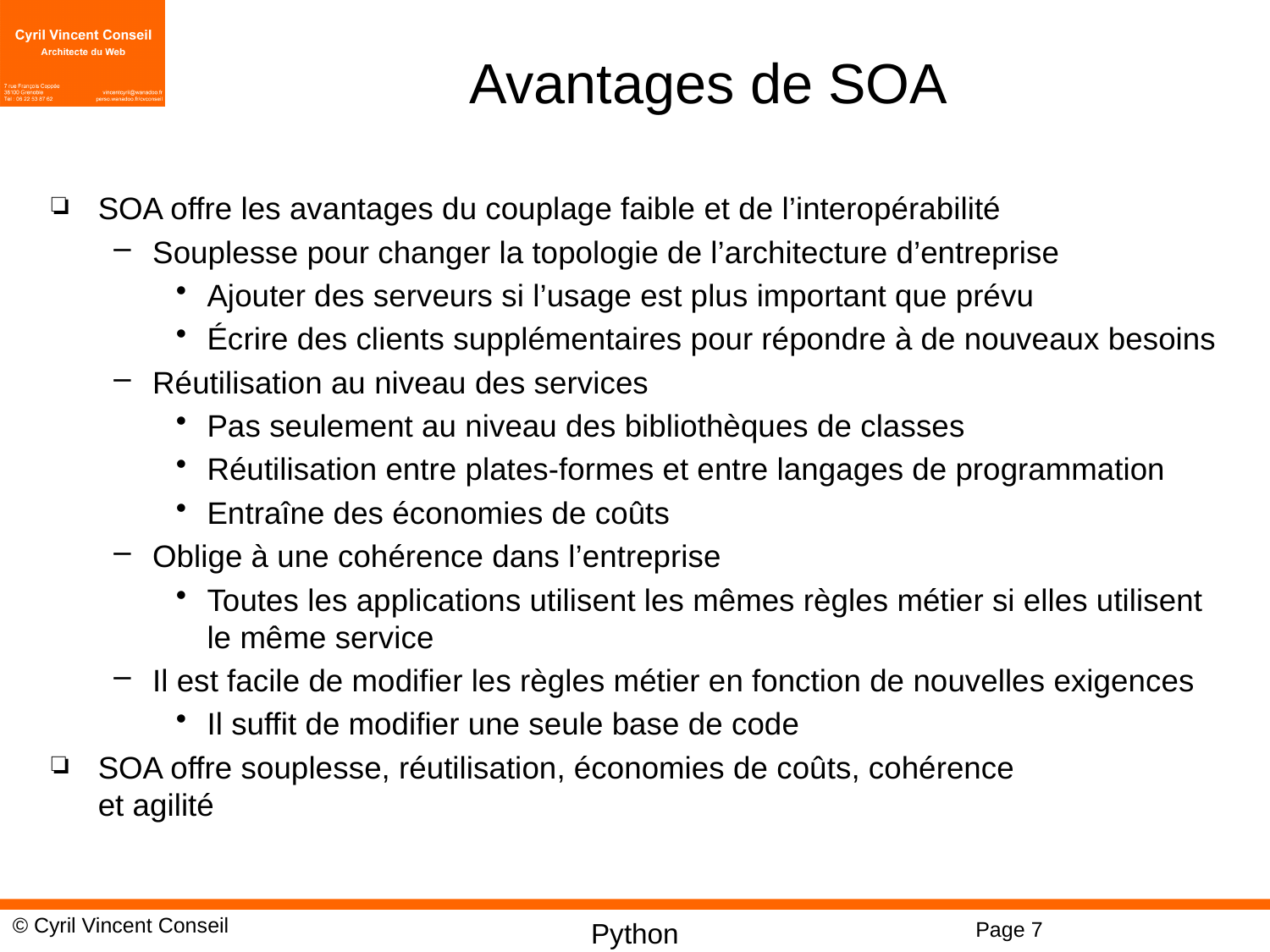

# Avantages de SOA
SOA offre les avantages du couplage faible et de l’interopérabilité
Souplesse pour changer la topologie de l’architecture d’entreprise
Ajouter des serveurs si l’usage est plus important que prévu
Écrire des clients supplémentaires pour répondre à de nouveaux besoins
Réutilisation au niveau des services
Pas seulement au niveau des bibliothèques de classes
Réutilisation entre plates-formes et entre langages de programmation
Entraîne des économies de coûts
Oblige à une cohérence dans l’entreprise
Toutes les applications utilisent les mêmes règles métier si elles utilisent le même service
Il est facile de modifier les règles métier en fonction de nouvelles exigences
Il suffit de modifier une seule base de code
SOA offre souplesse, réutilisation, économies de coûts, cohérence
et agilité